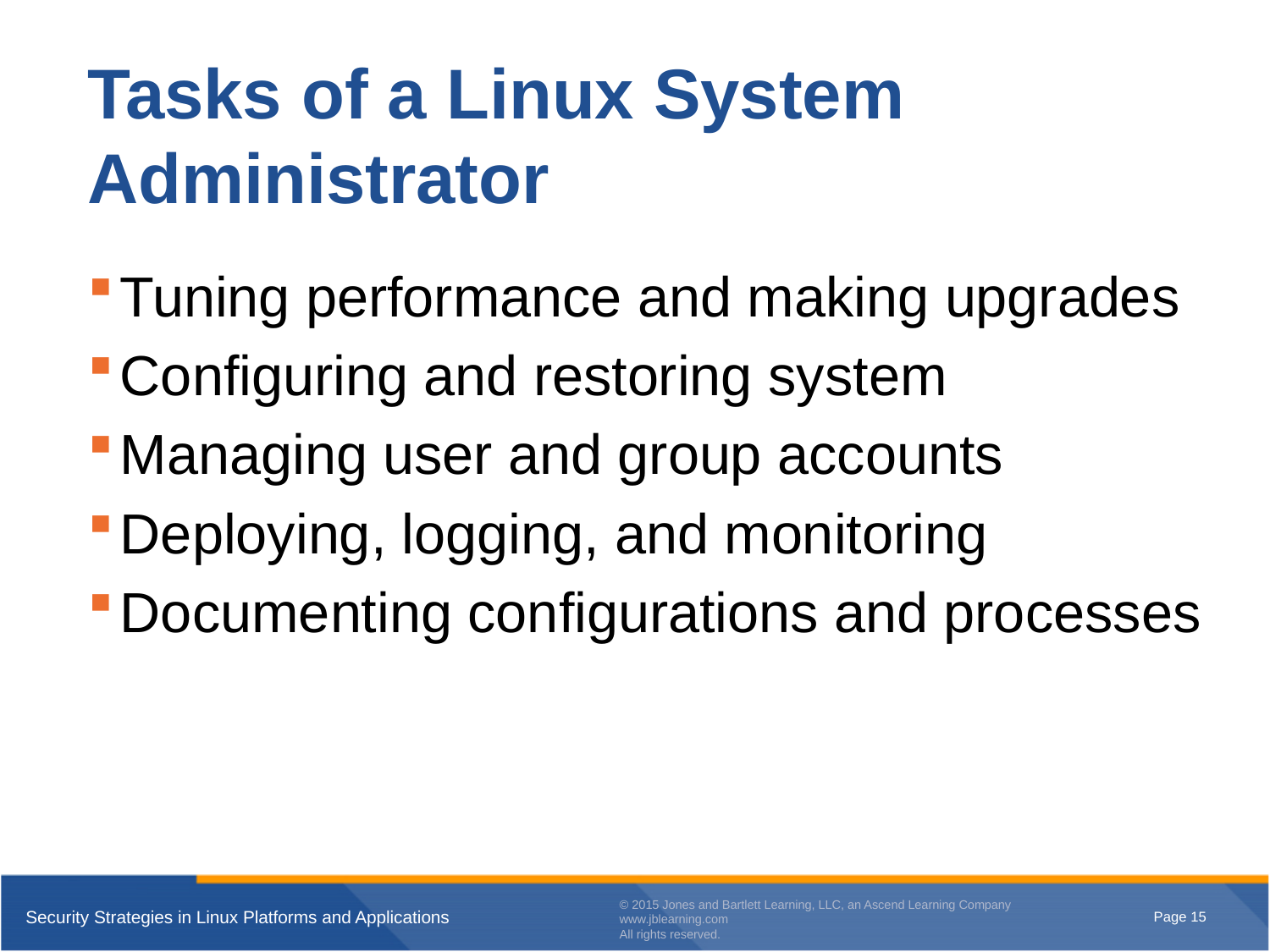

# Tasks of a Linux System Administrator
Tuning performance and making upgrades
Configuring and restoring system
Managing user and group accounts
Deploying, logging, and monitoring
Documenting configurations and processes